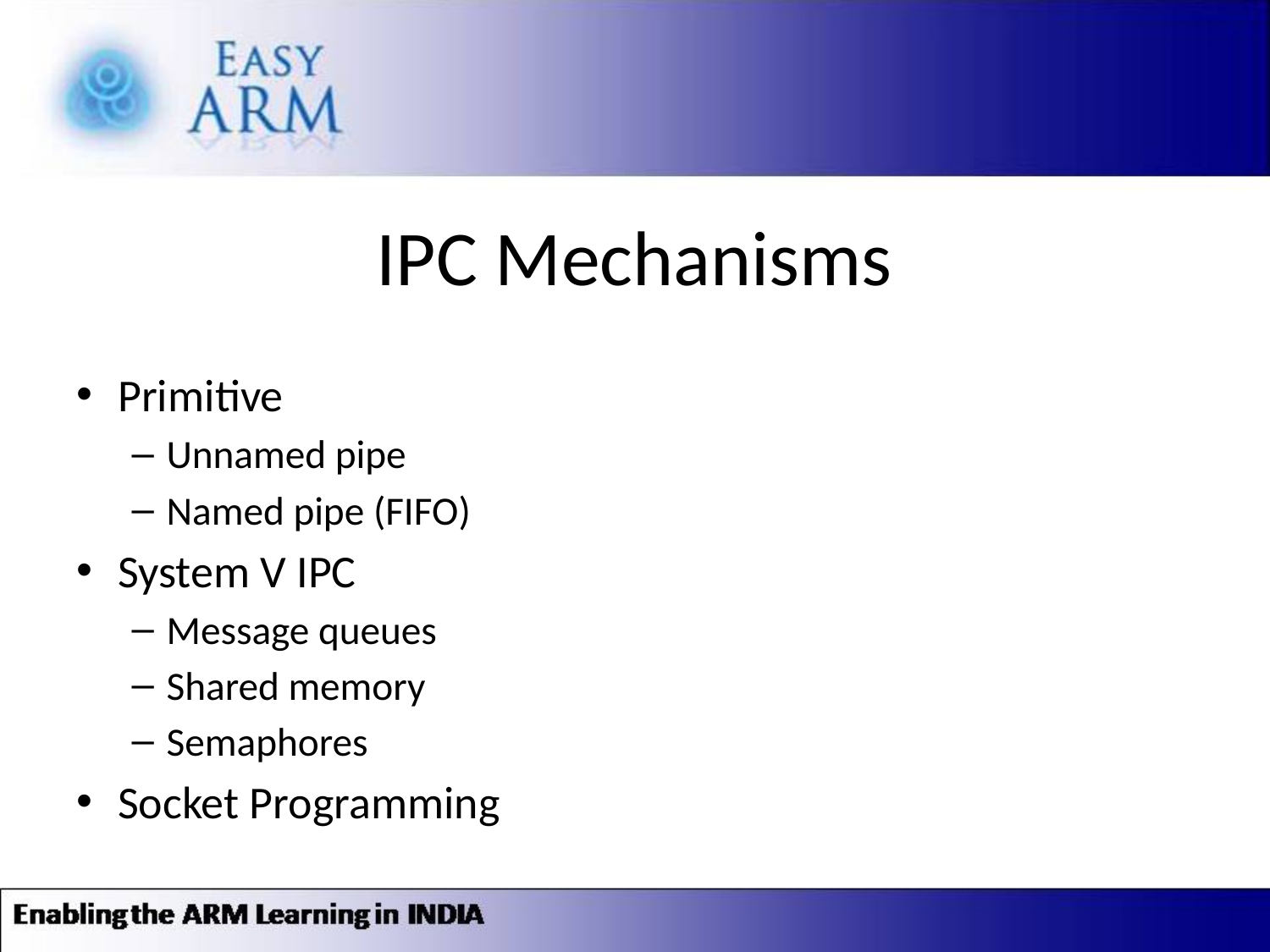

# IPC Mechanisms
Primitive
Unnamed pipe
Named pipe (FIFO)
System V IPC
Message queues
Shared memory
Semaphores
Socket Programming